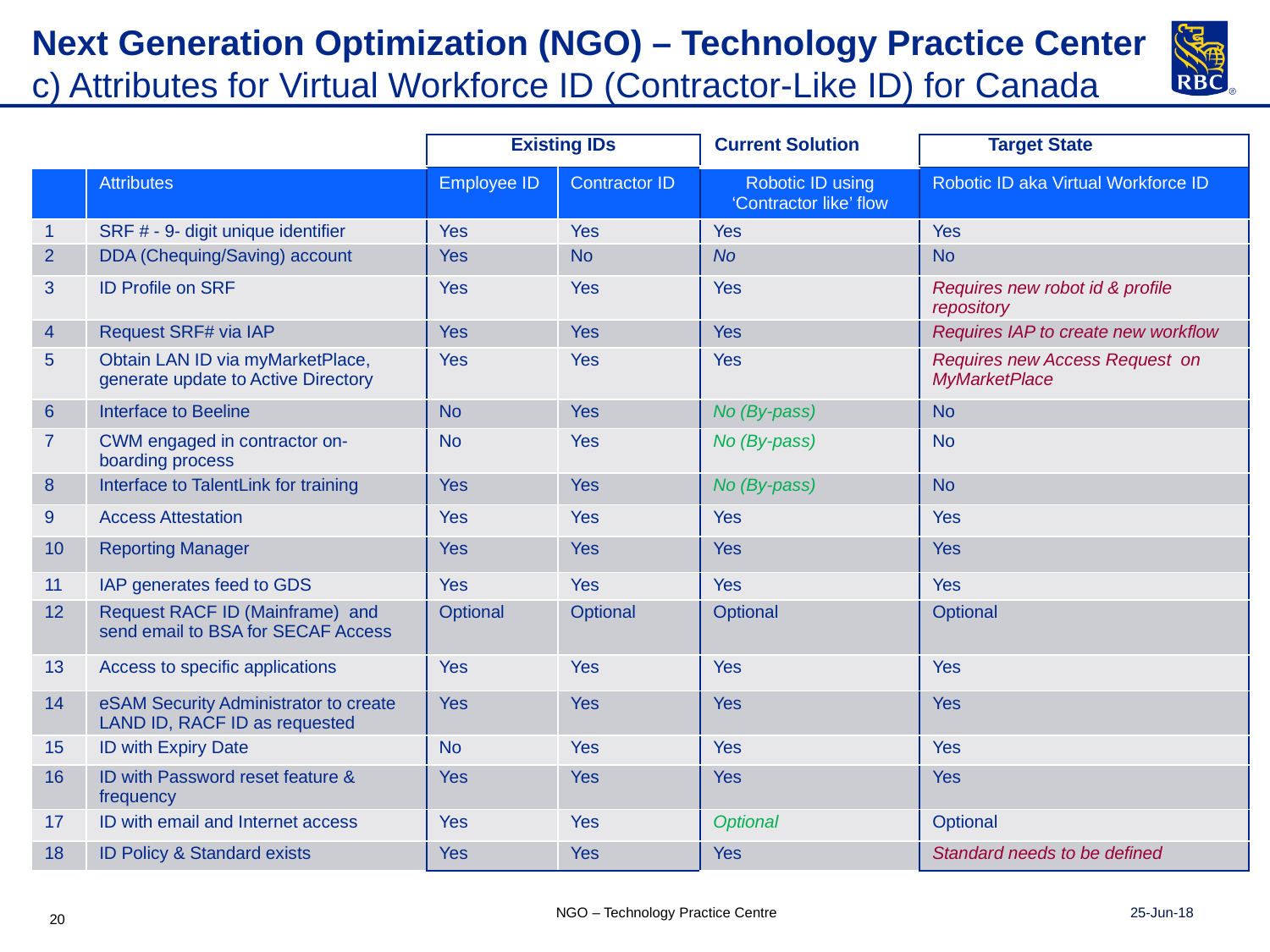

# Next Generation Optimization (NGO) – Technology Practice Center c) Attributes for Virtual Workforce ID (Contractor-Like ID) for Canada
| u |  | Existing IDs |  | Current Solution | Target State |
| --- | --- | --- | --- | --- | --- |
|  | Attributes | Employee ID | Contractor ID | Robotic ID using ‘Contractor like’ flow | Robotic ID aka Virtual Workforce ID |
| 1 | SRF # - 9- digit unique identifier | Yes | Yes | Yes | Yes |
| 2 | DDA (Chequing/Saving) account | Yes | No | No | No |
| 3 | ID Profile on SRF | Yes | Yes | Yes | Requires new robot id & profile repository |
| 4 | Request SRF# via IAP | Yes | Yes | Yes | Requires IAP to create new workflow |
| 5 | Obtain LAN ID via myMarketPlace, generate update to Active Directory | Yes | Yes | Yes | Requires new Access Request on MyMarketPlace |
| 6 | Interface to Beeline | No | Yes | No (By-pass) | No |
| 7 | CWM engaged in contractor on-boarding process | No | Yes | No (By-pass) | No |
| 8 | Interface to TalentLink for training | Yes | Yes | No (By-pass) | No |
| 9 | Access Attestation | Yes | Yes | Yes | Yes |
| 10 | Reporting Manager | Yes | Yes | Yes | Yes |
| 11 | IAP generates feed to GDS | Yes | Yes | Yes | Yes |
| 12 | Request RACF ID (Mainframe) and send email to BSA for SECAF Access | Optional | Optional | Optional | Optional |
| 13 | Access to specific applications | Yes | Yes | Yes | Yes |
| 14 | eSAM Security Administrator to create LAND ID, RACF ID as requested | Yes | Yes | Yes | Yes |
| 15 | ID with Expiry Date | No | Yes | Yes | Yes |
| 16 | ID with Password reset feature & frequency | Yes | Yes | Yes | Yes |
| 17 | ID with email and Internet access | Yes | Yes | Optional | Optional |
| 18 | ID Policy & Standard exists | Yes | Yes | Yes | Standard needs to be defined |